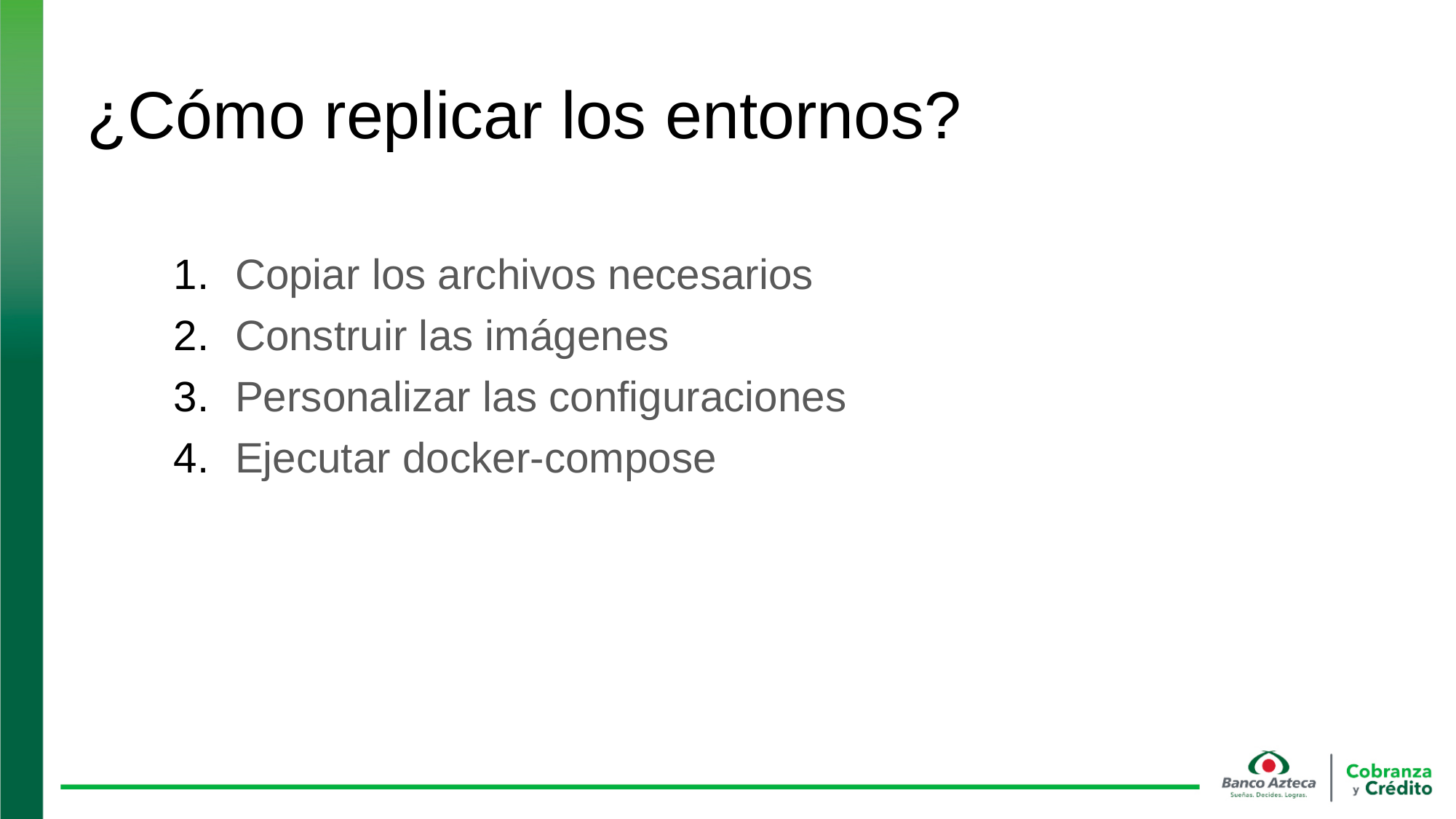

# ¿Cómo replicar los entornos?
Copiar los archivos necesarios
Construir las imágenes
Personalizar las configuraciones
Ejecutar docker-compose